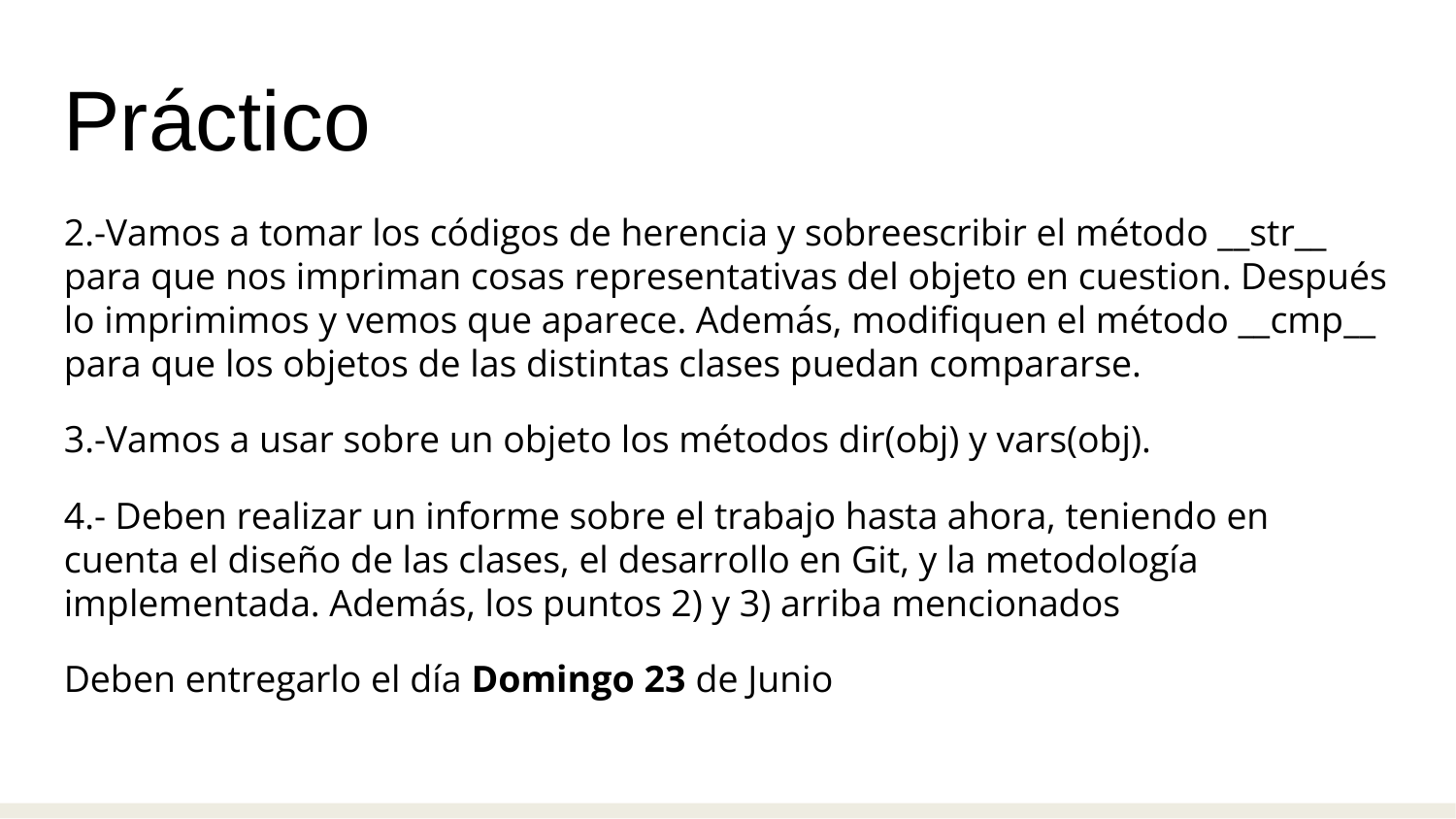

Práctico
2.-Vamos a tomar los códigos de herencia y sobreescribir el método __str__ para que nos impriman cosas representativas del objeto en cuestion. Después lo imprimimos y vemos que aparece. Además, modifiquen el método __cmp__ para que los objetos de las distintas clases puedan compararse.
3.-Vamos a usar sobre un objeto los métodos dir(obj) y vars(obj).
4.- Deben realizar un informe sobre el trabajo hasta ahora, teniendo en cuenta el diseño de las clases, el desarrollo en Git, y la metodología implementada. Además, los puntos 2) y 3) arriba mencionados
Deben entregarlo el día Domingo 23 de Junio